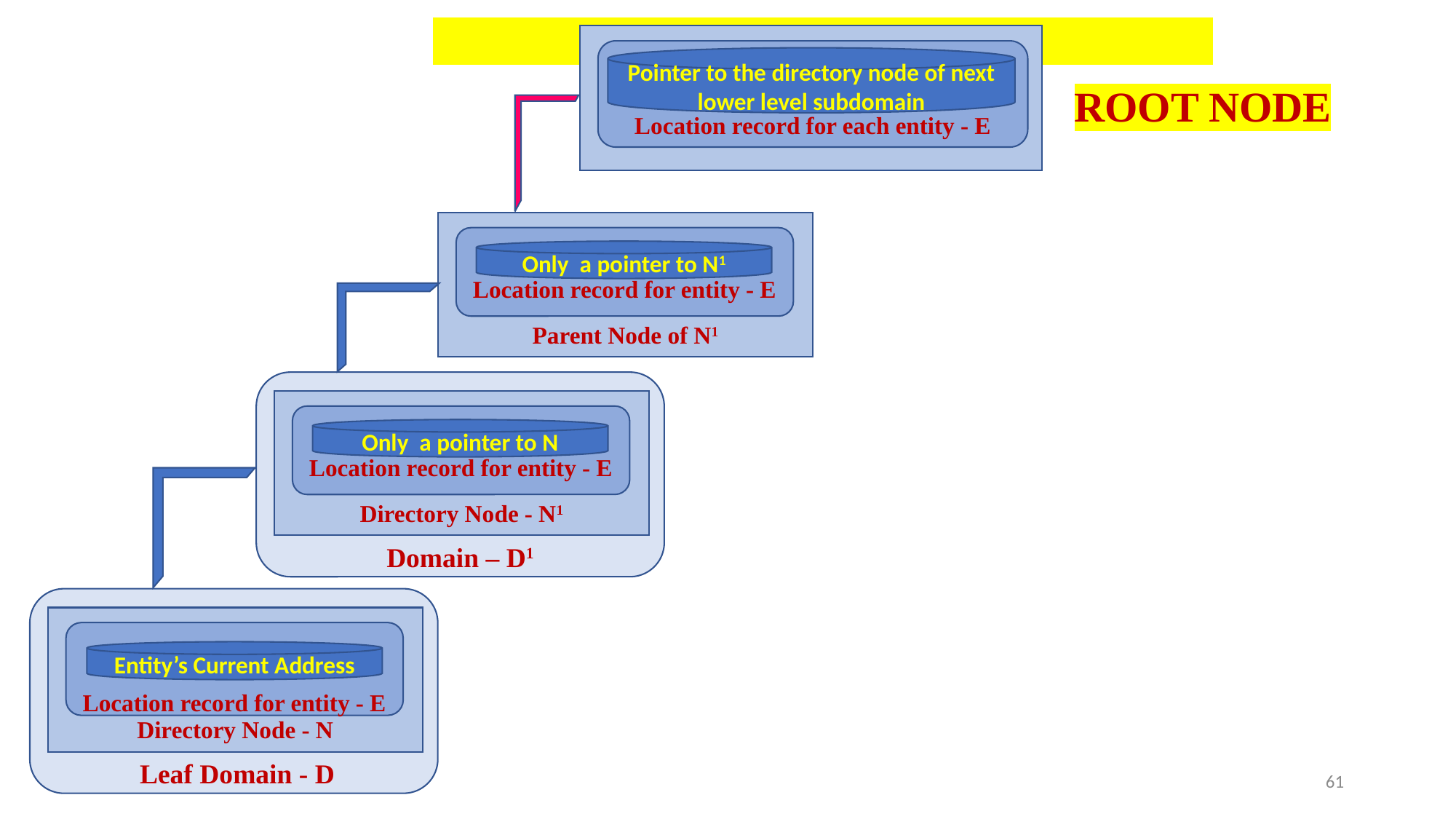

ROOT NODE

Location record for each entity - E
Pointer to the directory node of next lower level subdomain

Parent Node of N1

Location record for entity - E
Only  a pointer to N1

Domain – D1

Directory Node - N1

Location record for entity - E
Only  a pointer to N

 Leaf Domain - D

Directory Node - N

Location record for entity - E
Entity’s Current Address
61